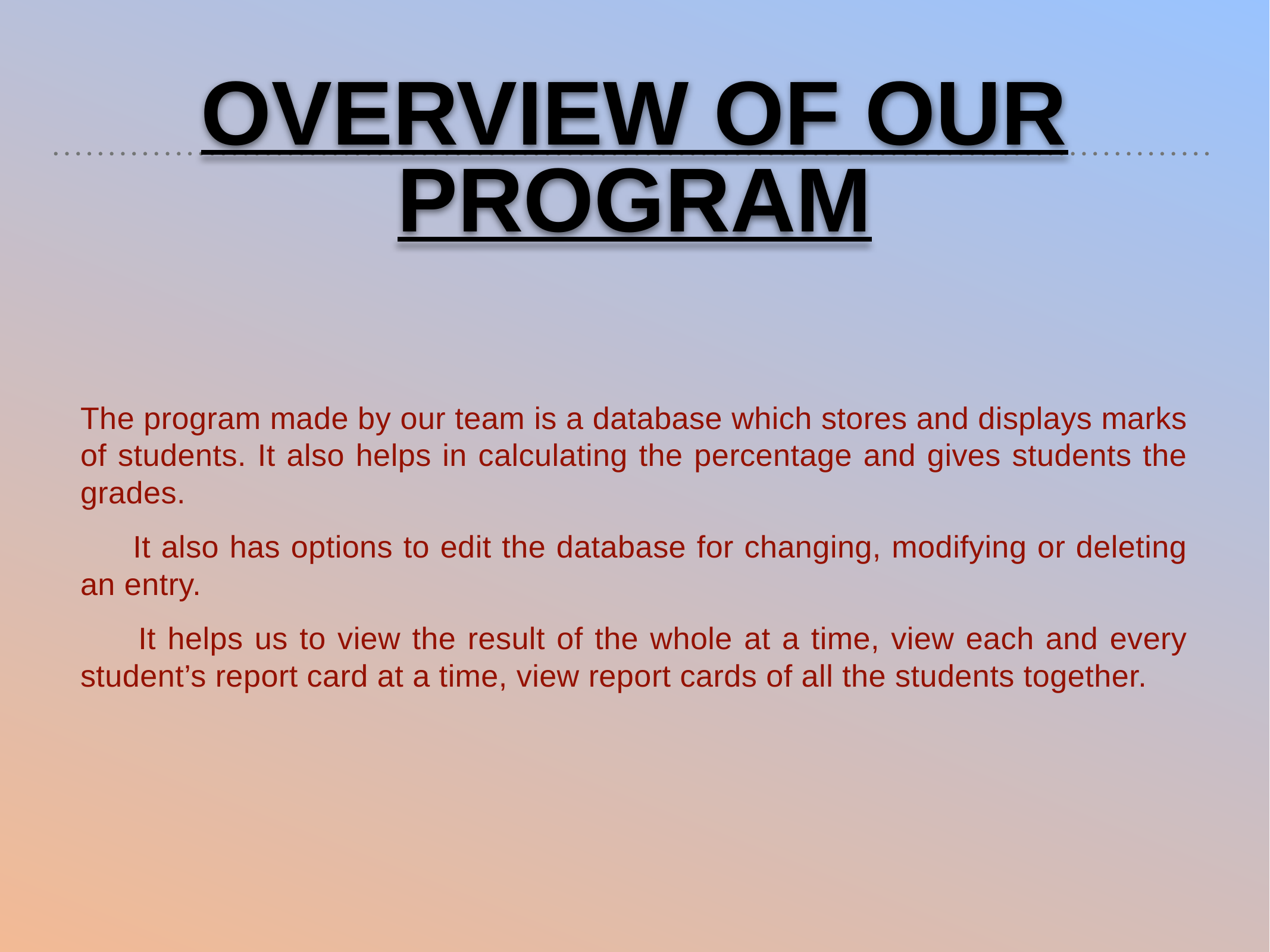

# Overview of our program
The program made by our team is a database which stores and displays marks of students. It also helps in calculating the percentage and gives students the grades.
     It also has options to edit the database for changing, modifying or deleting an entry.
     It helps us to view the result of the whole at a time, view each and every student’s report card at a time, view report cards of all the students together.